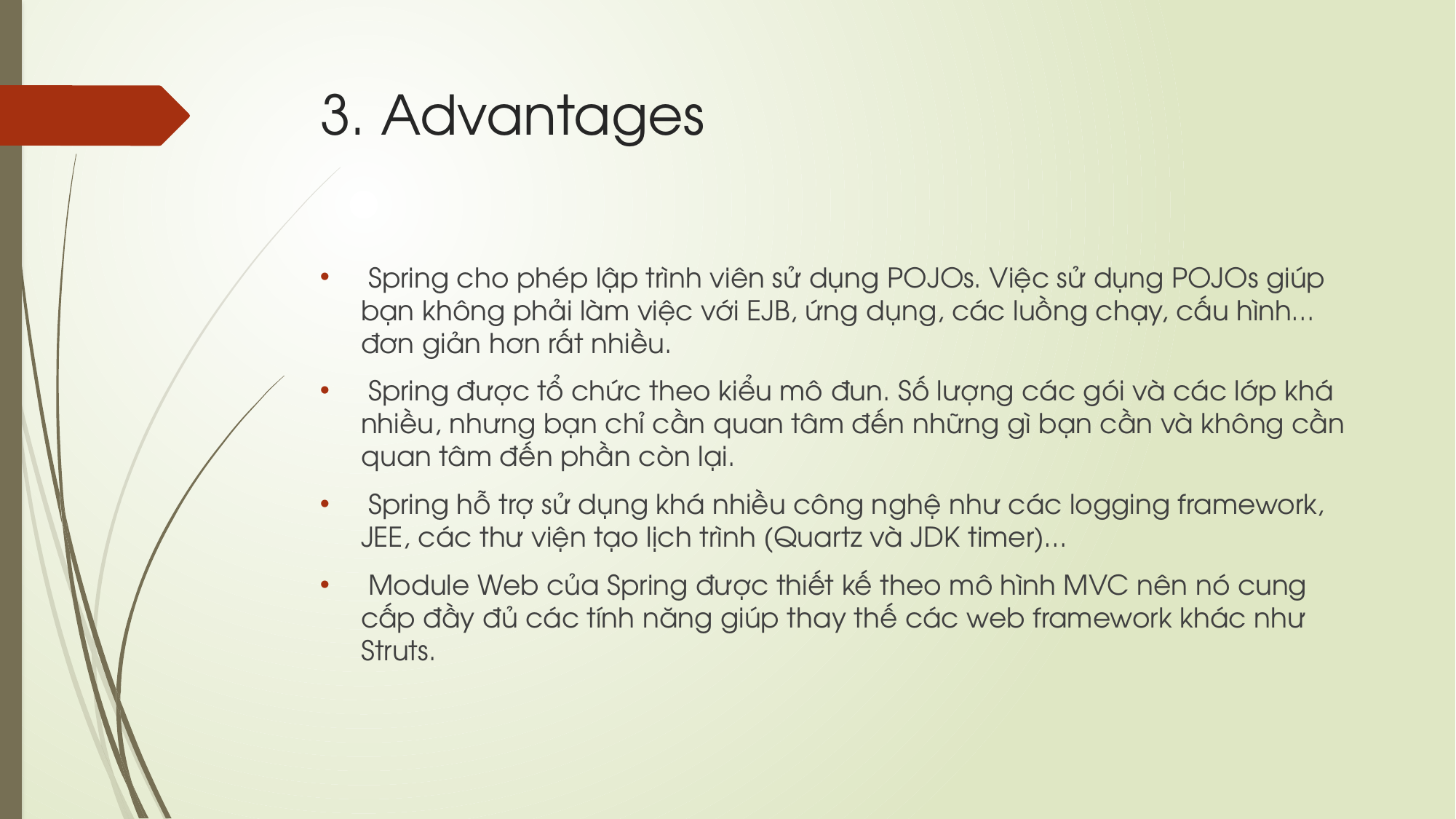

# 3. Advantages
 Spring cho phép lập trình viên sử dụng POJOs. Việc sử dụng POJOs giúp bạn không phải làm việc với EJB, ứng dụng, các luồng chạy, cấu hình… đơn giản hơn rất nhiều.
 Spring được tổ chức theo kiểu mô đun. Số lượng các gói và các lớp khá nhiều, nhưng bạn chỉ cần quan tâm đến những gì bạn cần và không cần quan tâm đến phần còn lại.
 Spring hỗ trợ sử dụng khá nhiều công nghệ như các logging framework, JEE, các thư viện tạo lịch trình (Quartz và JDK timer)…
 Module Web của Spring được thiết kế theo mô hình MVC nên nó cung cấp đầy đủ các tính năng giúp thay thế các web framework khác như Struts.